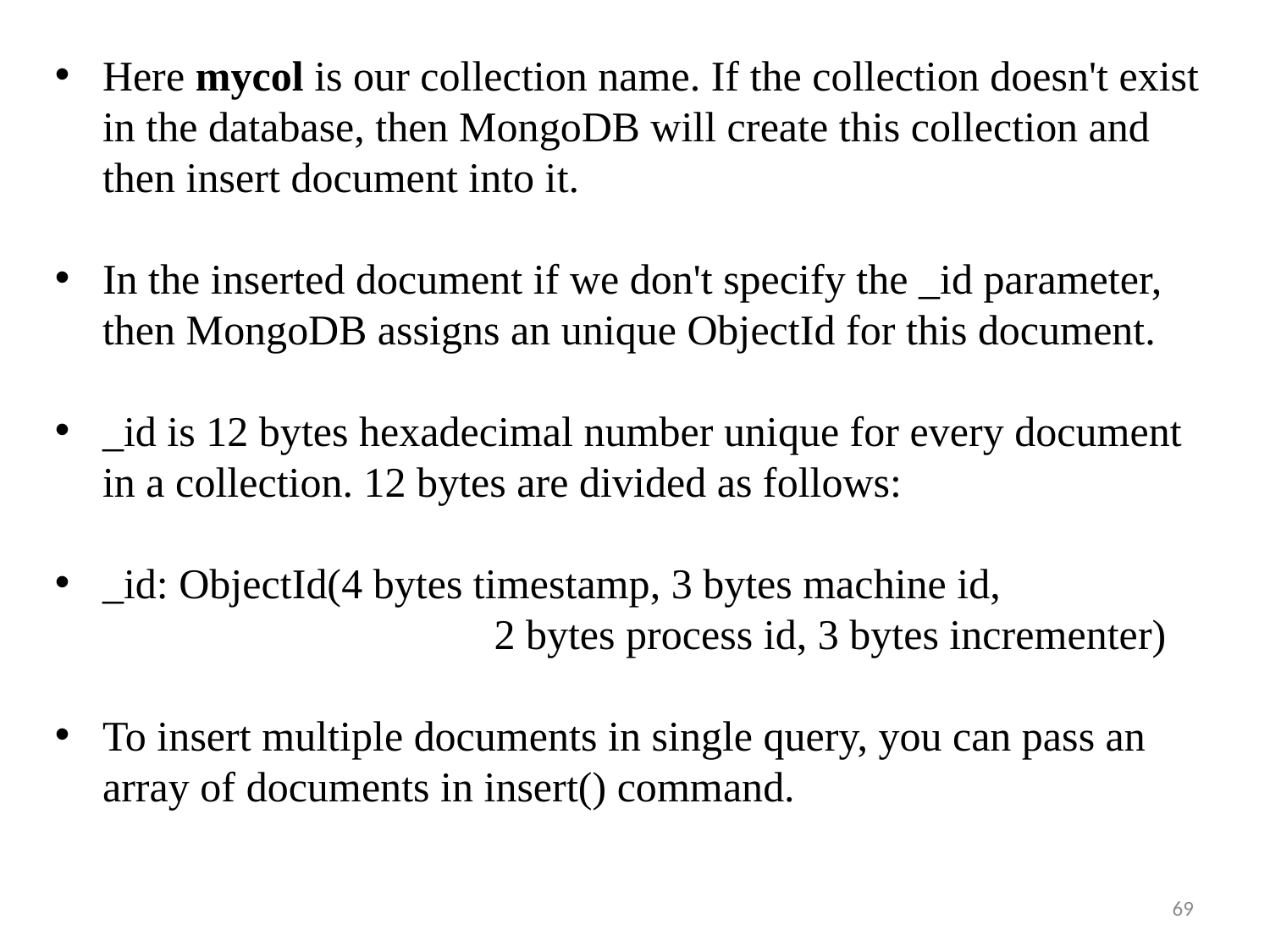

Here mycol is our collection name. If the collection doesn't exist in the database, then MongoDB will create this collection and then insert document into it.

In the inserted document if we don't specify the _id parameter, then MongoDB assigns an unique ObjectId for this document.

_id is 12 bytes hexadecimal number unique for every document in a collection. 12 bytes are divided as follows:

_id: ObjectId(4 bytes timestamp, 3 bytes machine id,
      			 2 bytes process id, 3 bytes incrementer)

To insert multiple documents in single query, you can pass an array of documents in insert() command.
69